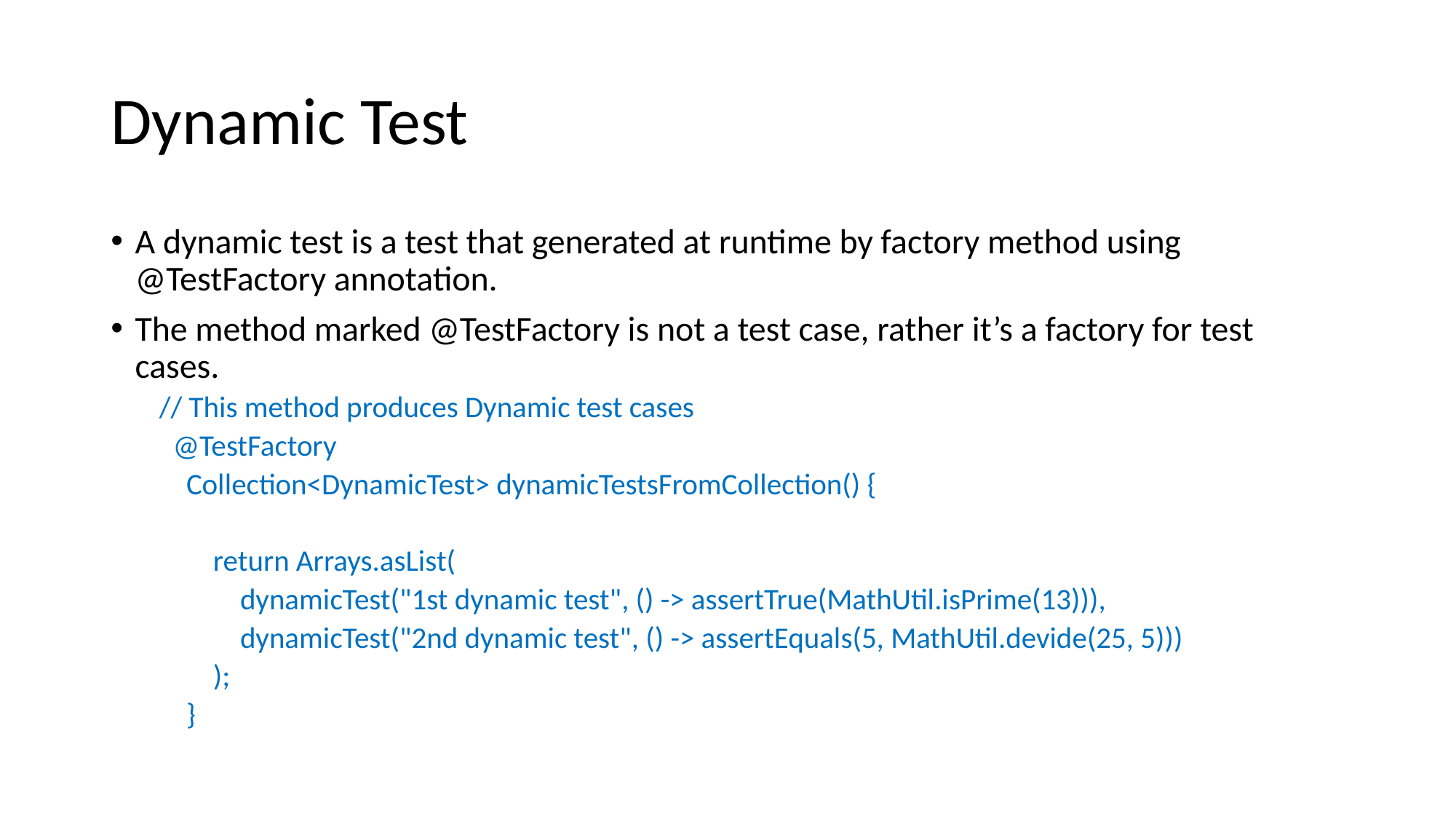

# Dynamic Test
A dynamic test is a test that generated at runtime by factory method using @TestFactory annotation.
The method marked @TestFactory is not a test case, rather it’s a factory for test cases.
// This method produces Dynamic test cases
  @TestFactory
    Collection<DynamicTest> dynamicTestsFromCollection() {

        return Arrays.asList(
            dynamicTest("1st dynamic test", () -> assertTrue(MathUtil.isPrime(13))),
            dynamicTest("2nd dynamic test", () -> assertEquals(5, MathUtil.devide(25, 5)))
        );
    }